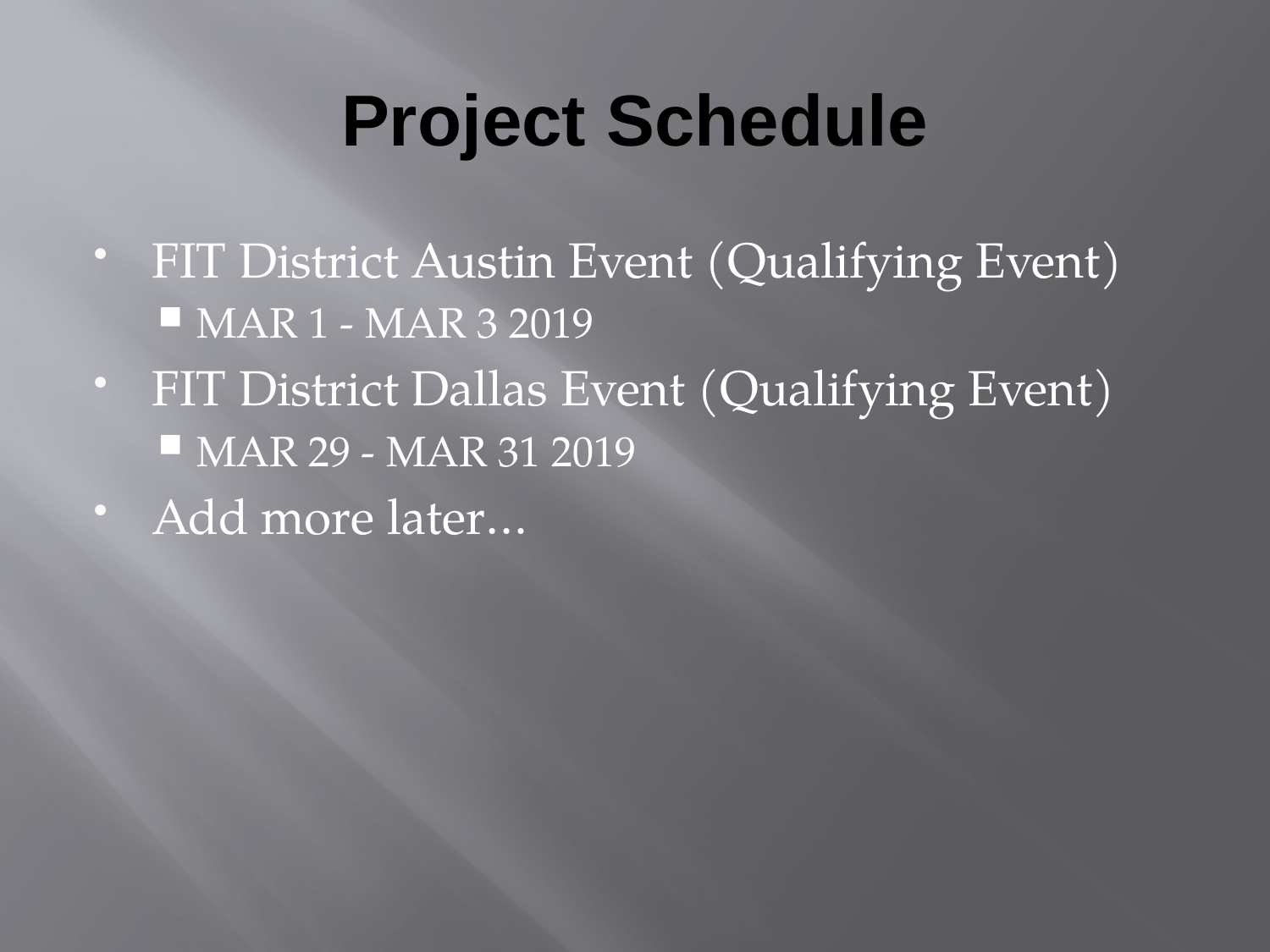

# Project Schedule
FIT District Austin Event (Qualifying Event)
MAR 1 - MAR 3 2019
FIT District Dallas Event (Qualifying Event)
MAR 29 - MAR 31 2019
Add more later…